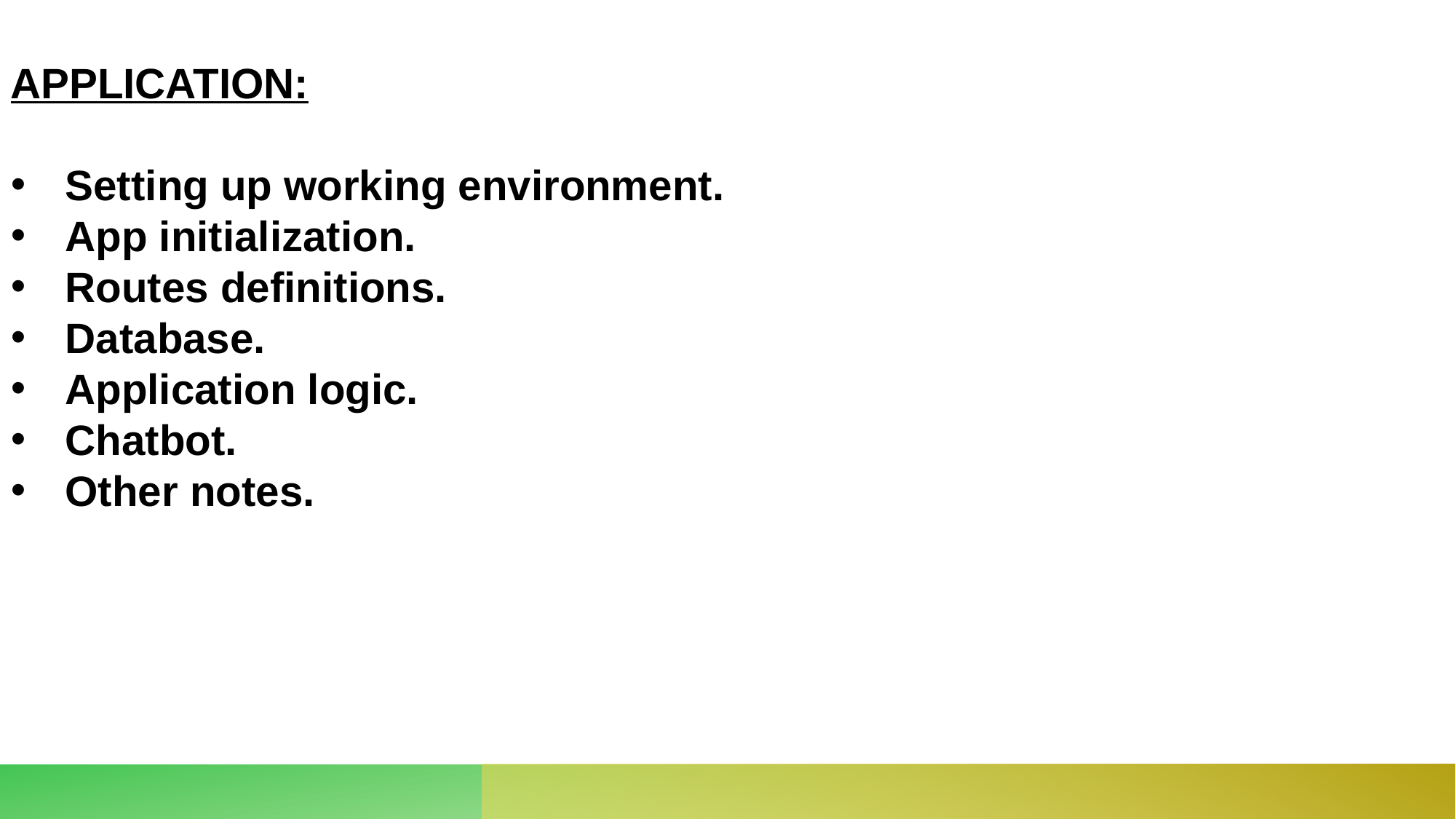

APPLICATION:

Setting up working environment.
App initialization.
Routes definitions.
Database.
Application logic.
Chatbot.
Other notes.